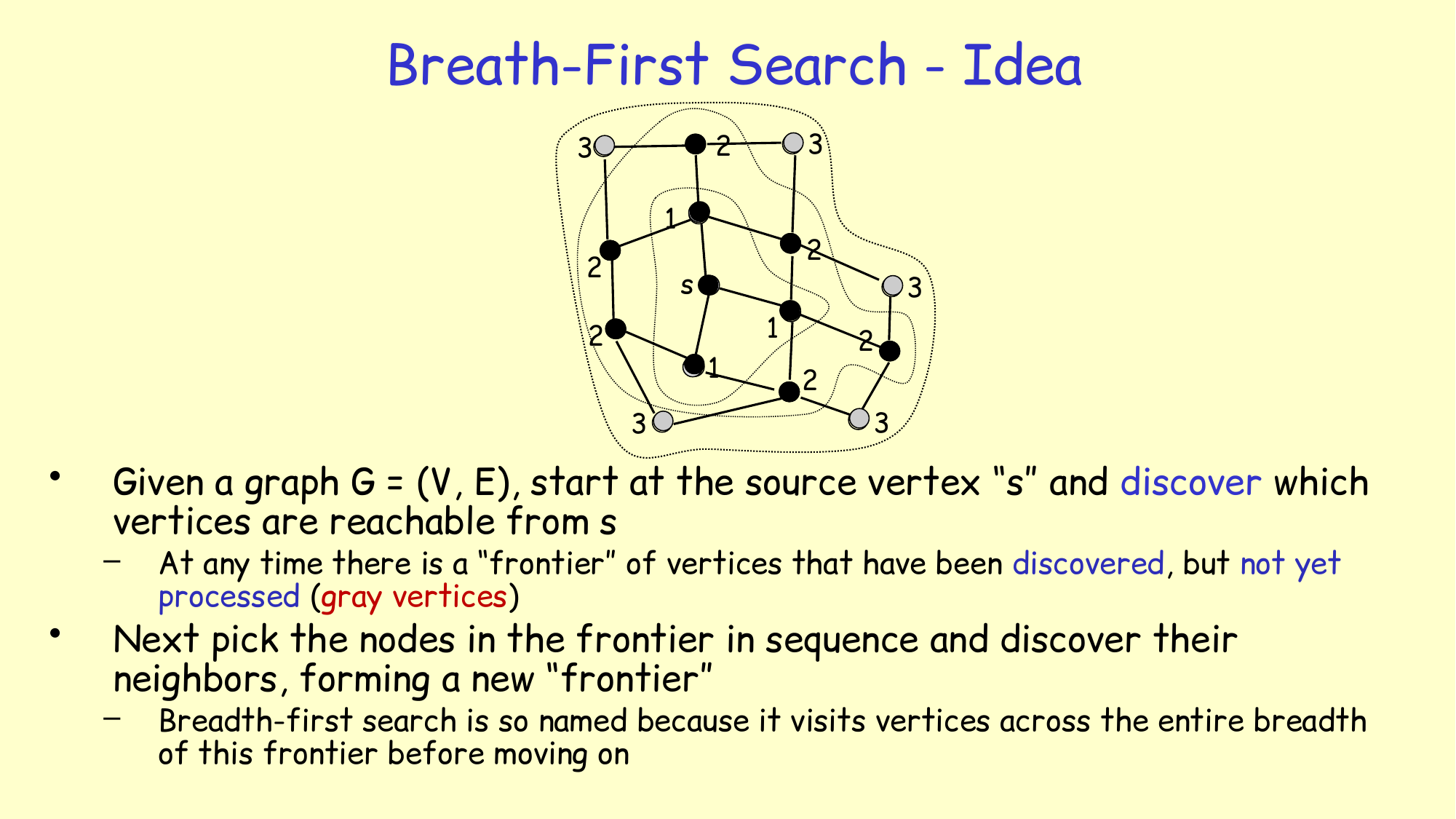

# Breath-First Search - Idea

3
3
3
3
3
2

2

2
2
2

2

1
1
1

s

Given a graph G = (V, E), start at the source vertex “s” and discover which vertices are reachable from s
At any time there is a “frontier” of vertices that have been discovered, but not yet processed (gray vertices)
Next pick the nodes in the frontier in sequence and discover their neighbors, forming a new “frontier”
Breadth-first search is so named because it visits vertices across the entire breadth of this frontier before moving on